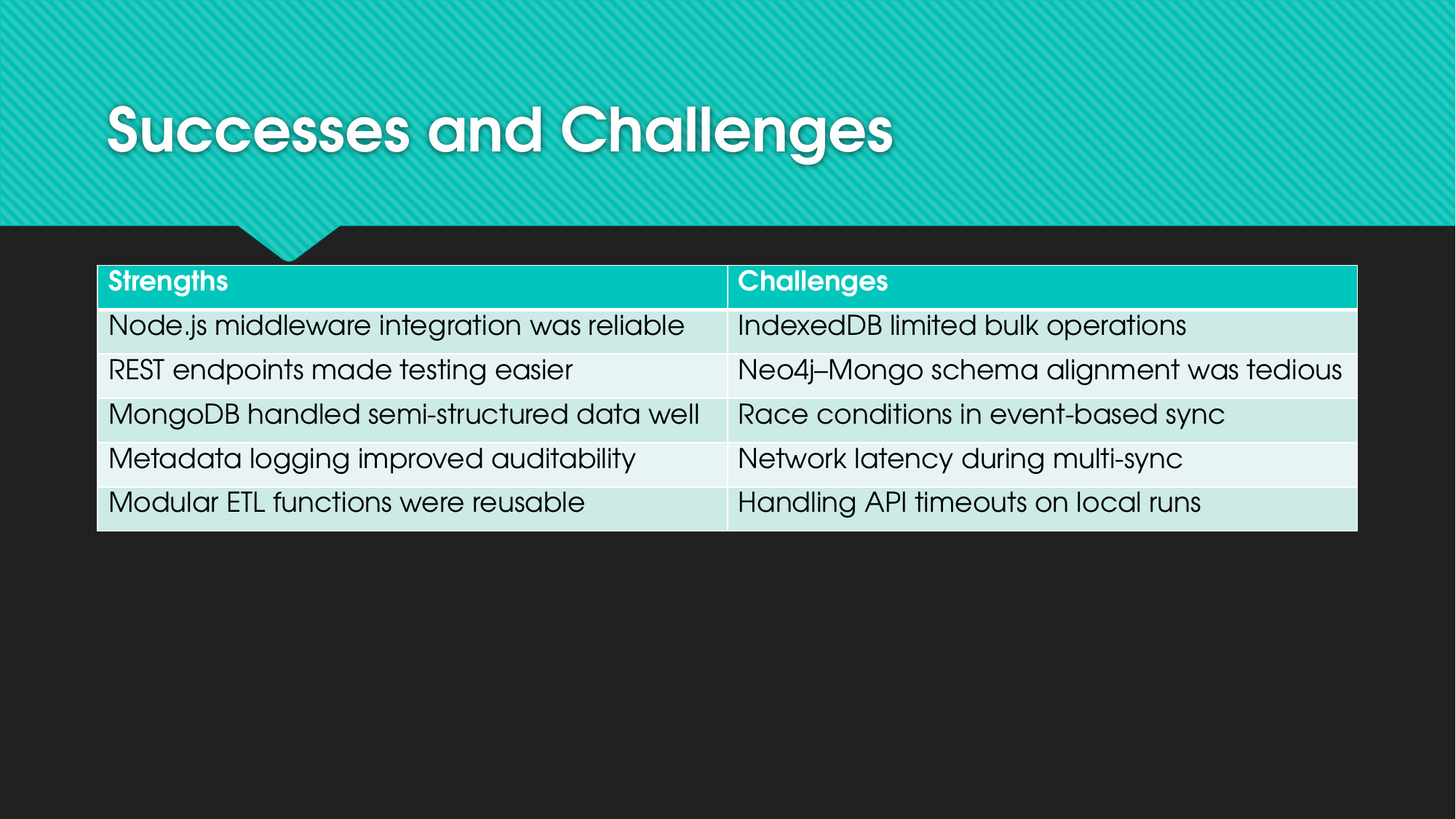

# Successes and Challenges
| Strengths | Challenges |
| --- | --- |
| Node.js middleware integration was reliable | IndexedDB limited bulk operations |
| REST endpoints made testing easier | Neo4j–Mongo schema alignment was tedious |
| MongoDB handled semi-structured data well | Race conditions in event-based sync |
| Metadata logging improved auditability | Network latency during multi-sync |
| Modular ETL functions were reusable | Handling API timeouts on local runs |